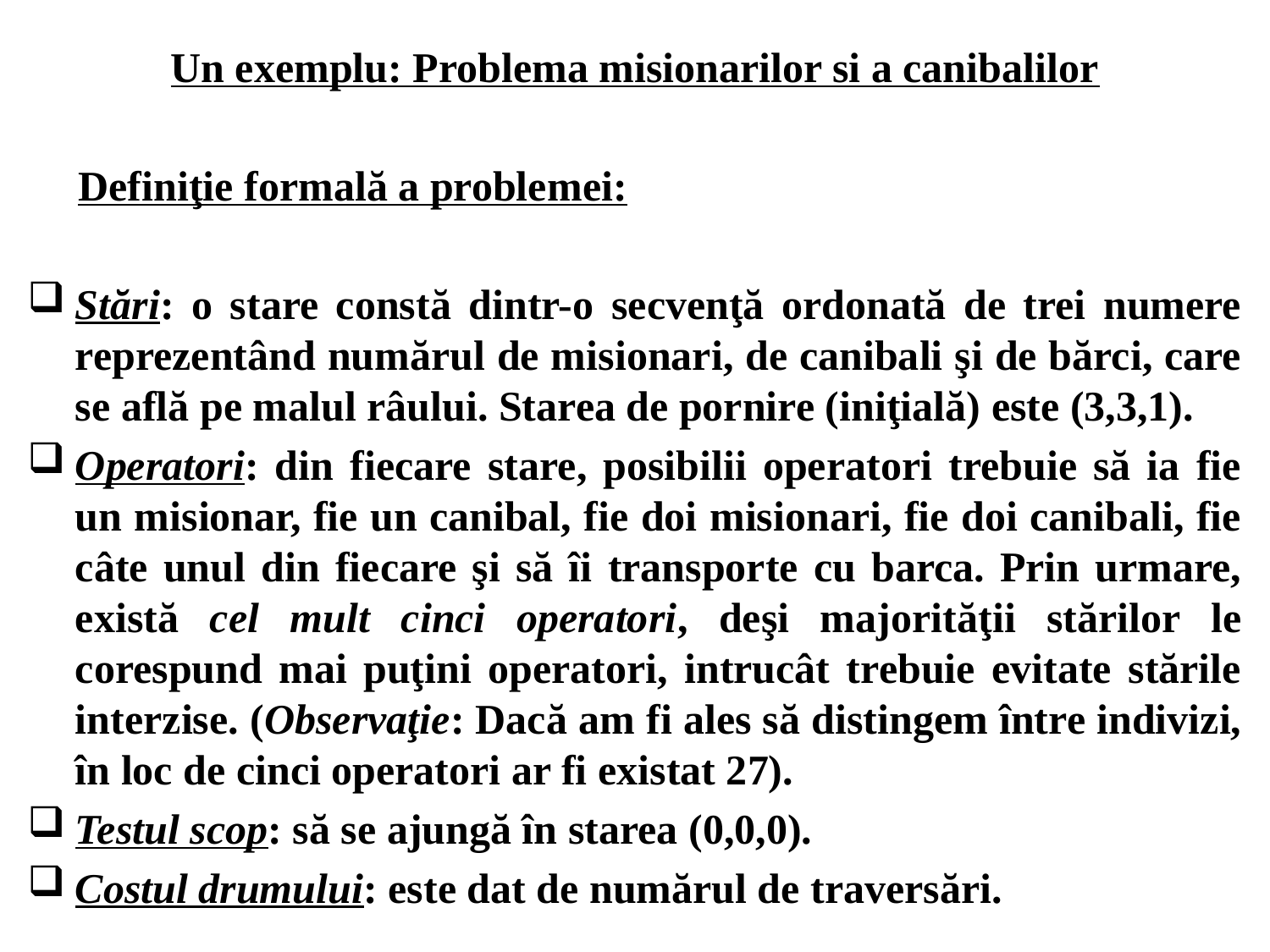

Un exemplu: Problema misionarilor si a canibalilor

Definiţie formală a problemei:

Stări: o stare constă dintr-o secvenţă ordonată de trei numere reprezentând numărul de misionari, de canibali şi de bărci, care se află pe malul râului. Starea de pornire (iniţială) este (3,3,1).
Operatori: din fiecare stare, posibilii operatori trebuie să ia fie un misionar, fie un canibal, fie doi misionari, fie doi canibali, fie câte unul din fiecare şi să îi transporte cu barca. Prin urmare, există cel mult cinci operatori, deşi majorităţii stărilor le corespund mai puţini operatori, intrucât trebuie evitate stările interzise. (Observaţie: Dacă am fi ales să distingem între indivizi, în loc de cinci operatori ar fi existat 27).
Testul scop: să se ajungă în starea (0,0,0).
Costul drumului: este dat de numărul de traversări.